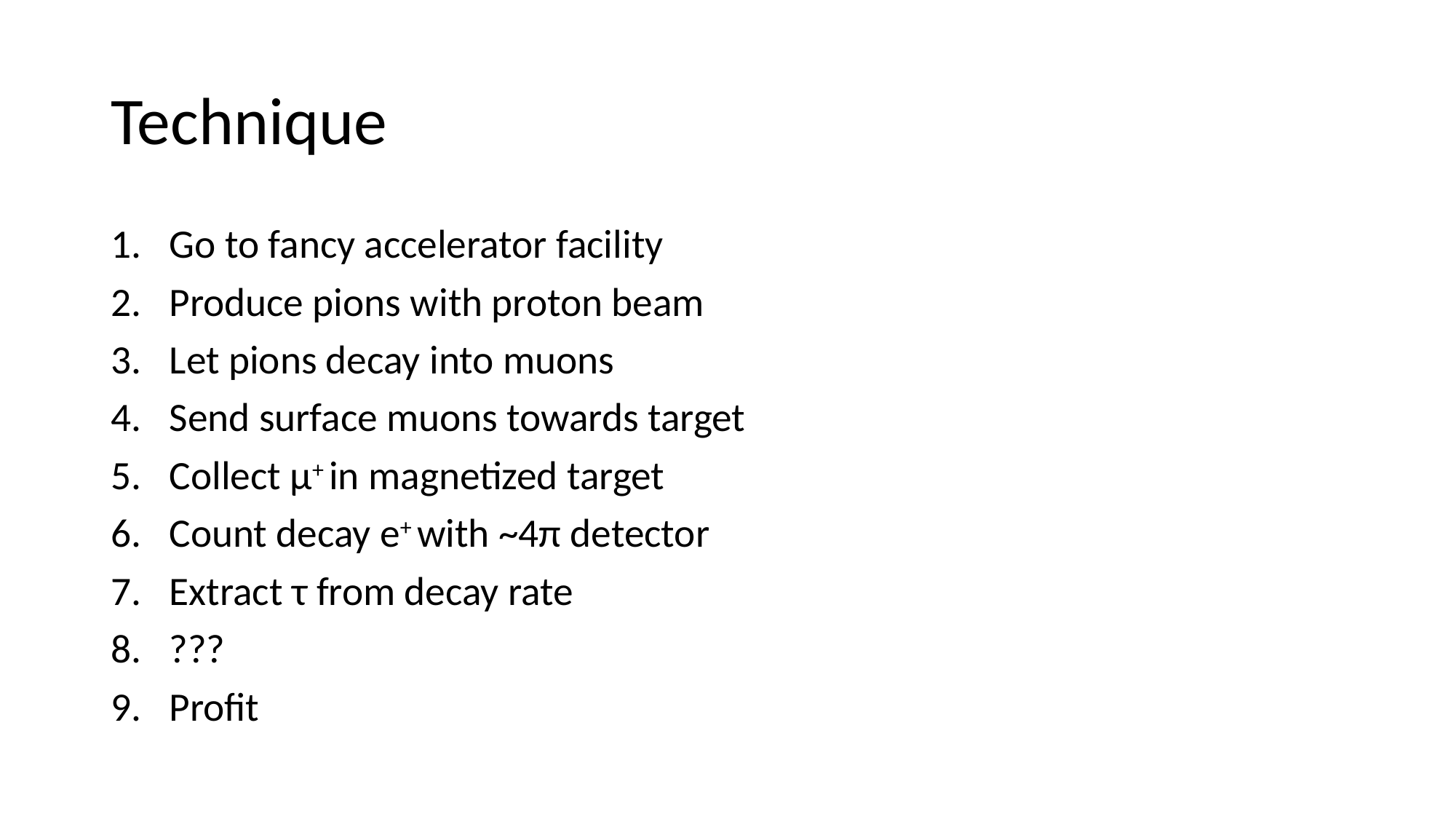

# Technique
Go to fancy accelerator facility
Produce pions with proton beam
Let pions decay into muons
Send surface muons towards target
Collect μ+ in magnetized target
Count decay e+ with ~4π detector
Extract τ from decay rate
???
Profit